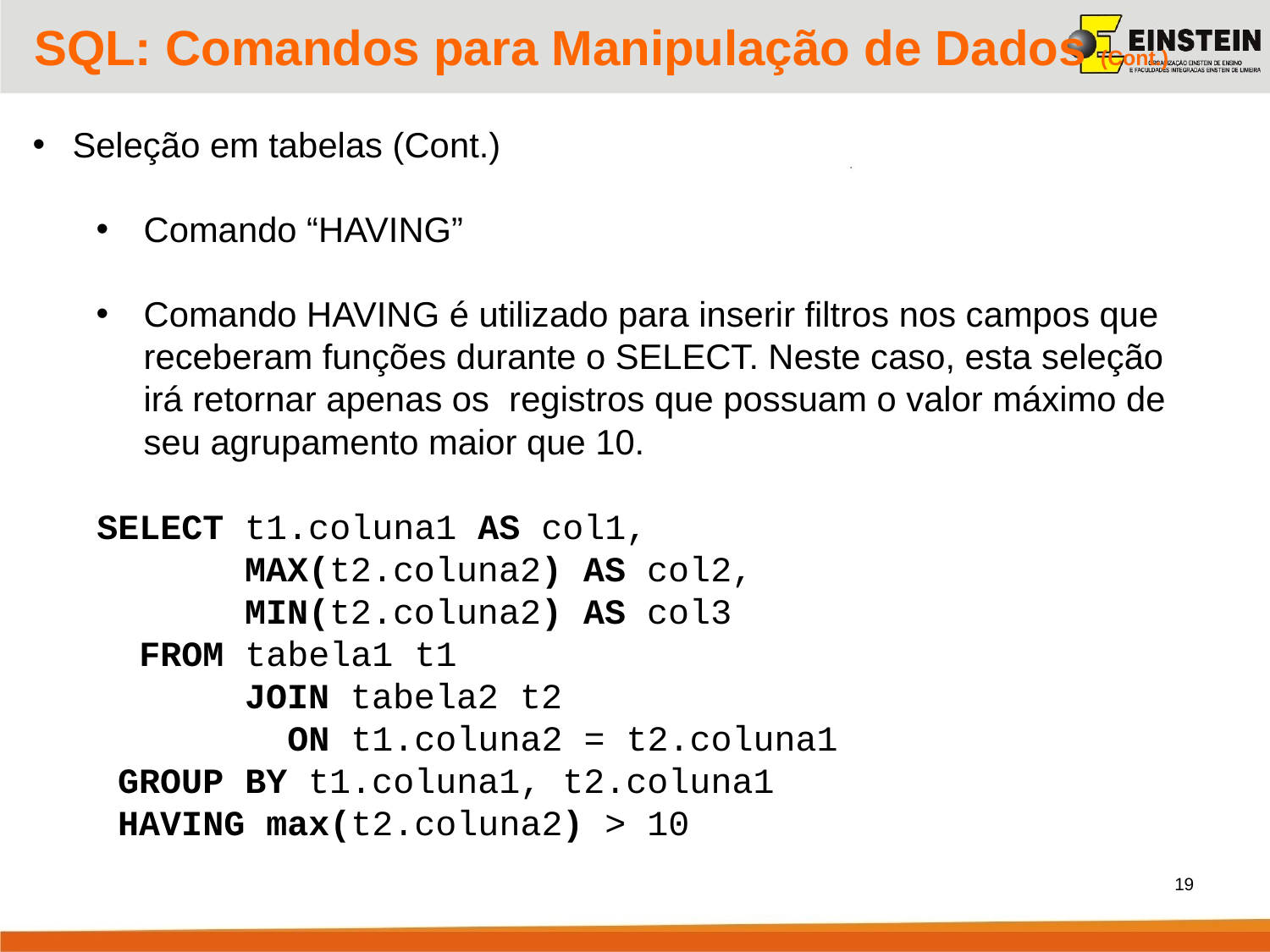

SQL: Comandos para Manipulação de Dados (Cont.)
 Seleção em tabelas (Cont.)

Comando “HAVING”

Comando HAVING é utilizado para inserir filtros nos campos que receberam funções durante o SELECT. Neste caso, esta seleção irá retornar apenas os  registros que possuam o valor máximo de seu agrupamento maior que 10.

SELECT t1.coluna1 AS col1,
       MAX(t2.coluna2) AS col2,
       MIN(t2.coluna2) AS col3
  FROM tabela1 t1
       JOIN tabela2 t2
         ON t1.coluna2 = t2.coluna1
 GROUP BY t1.coluna1, t2.coluna1
 HAVING max(t2.coluna2) > 10
19